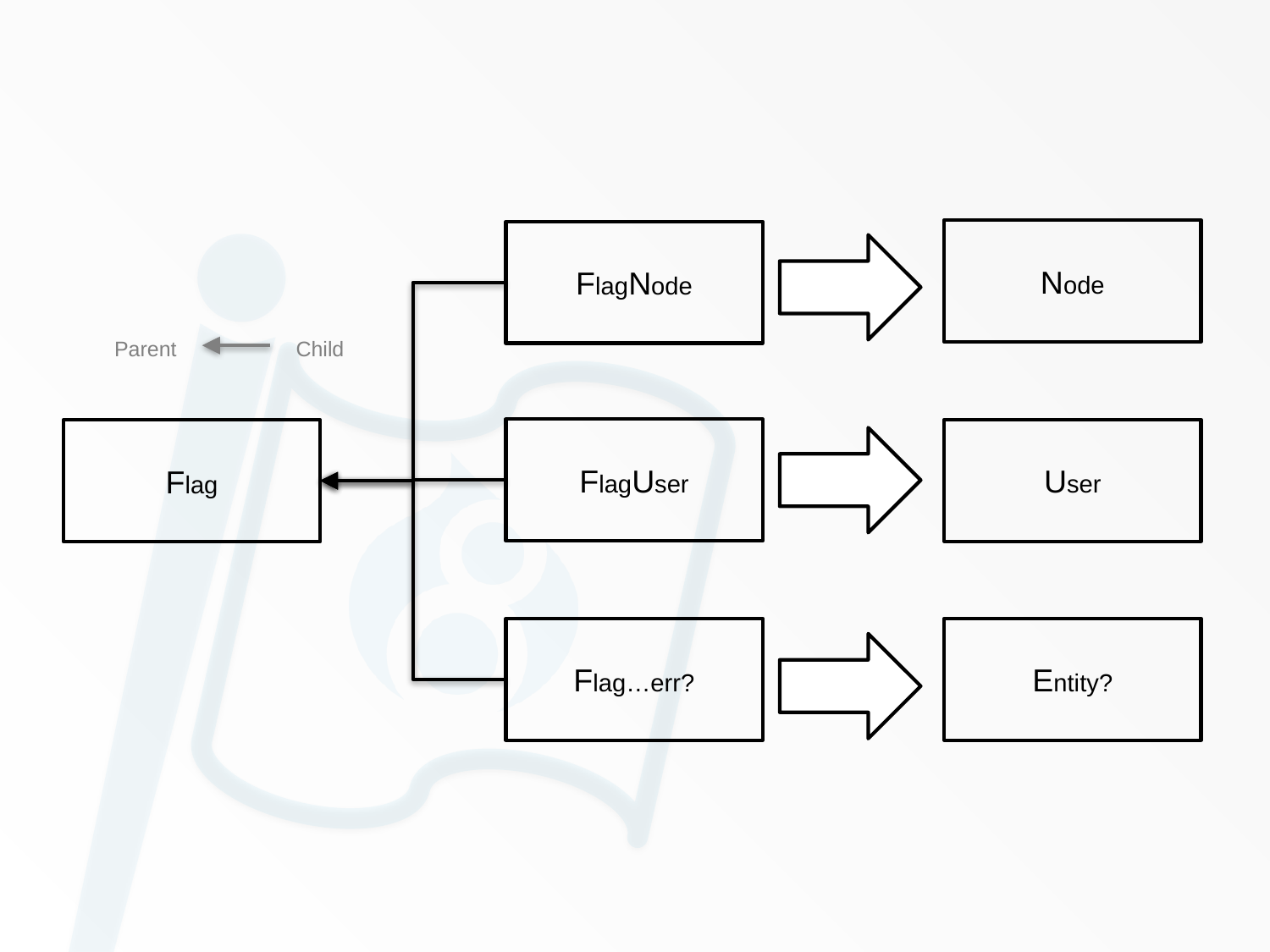

Node
FlagNode

Parent
Child
FlagUser
User
Flag

Flag…err?
Entity?